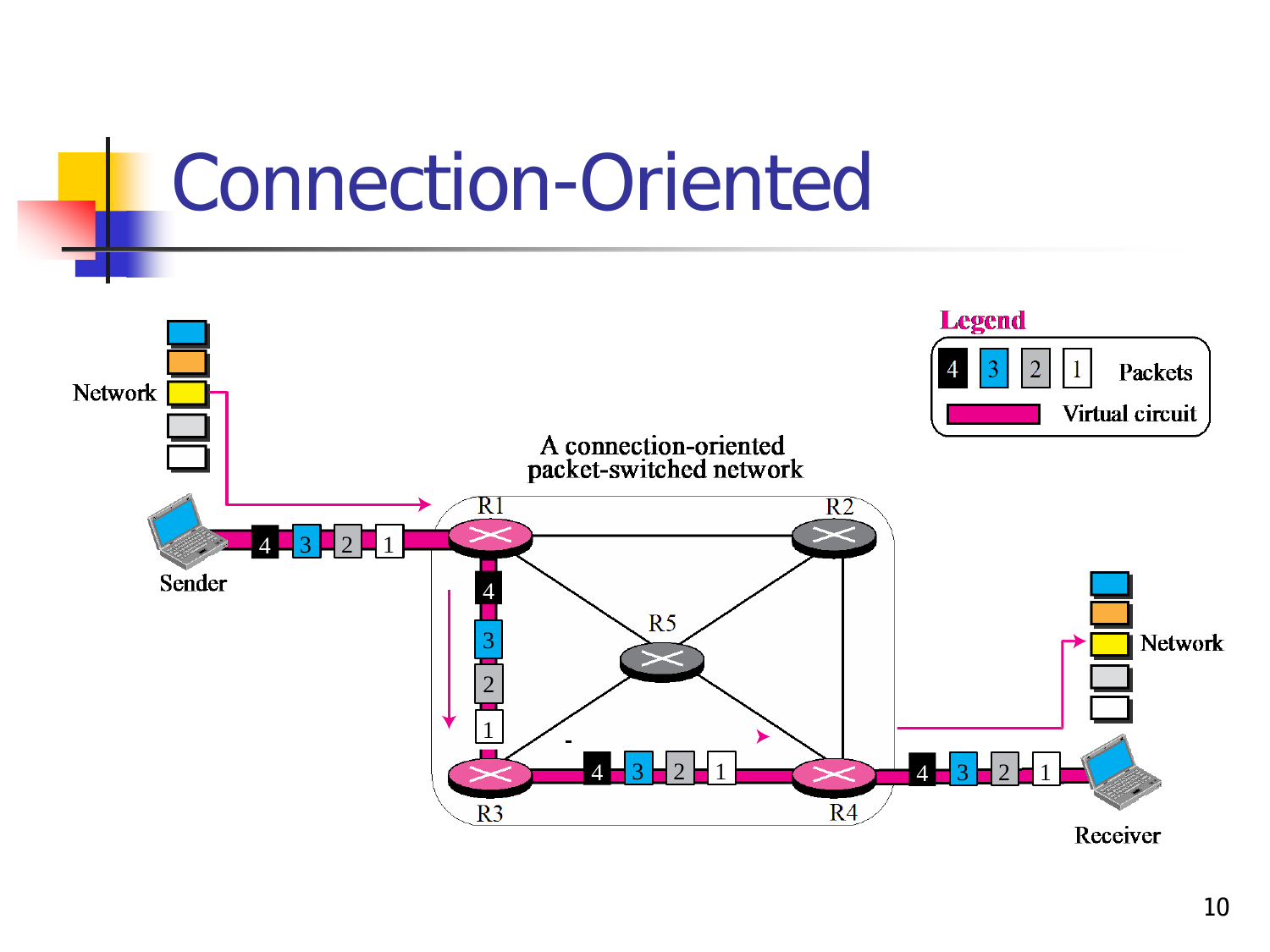

# Connection-Oriented

4
3
2

1
4

3
2

1

4
3
2

1
4
3
2

1
10